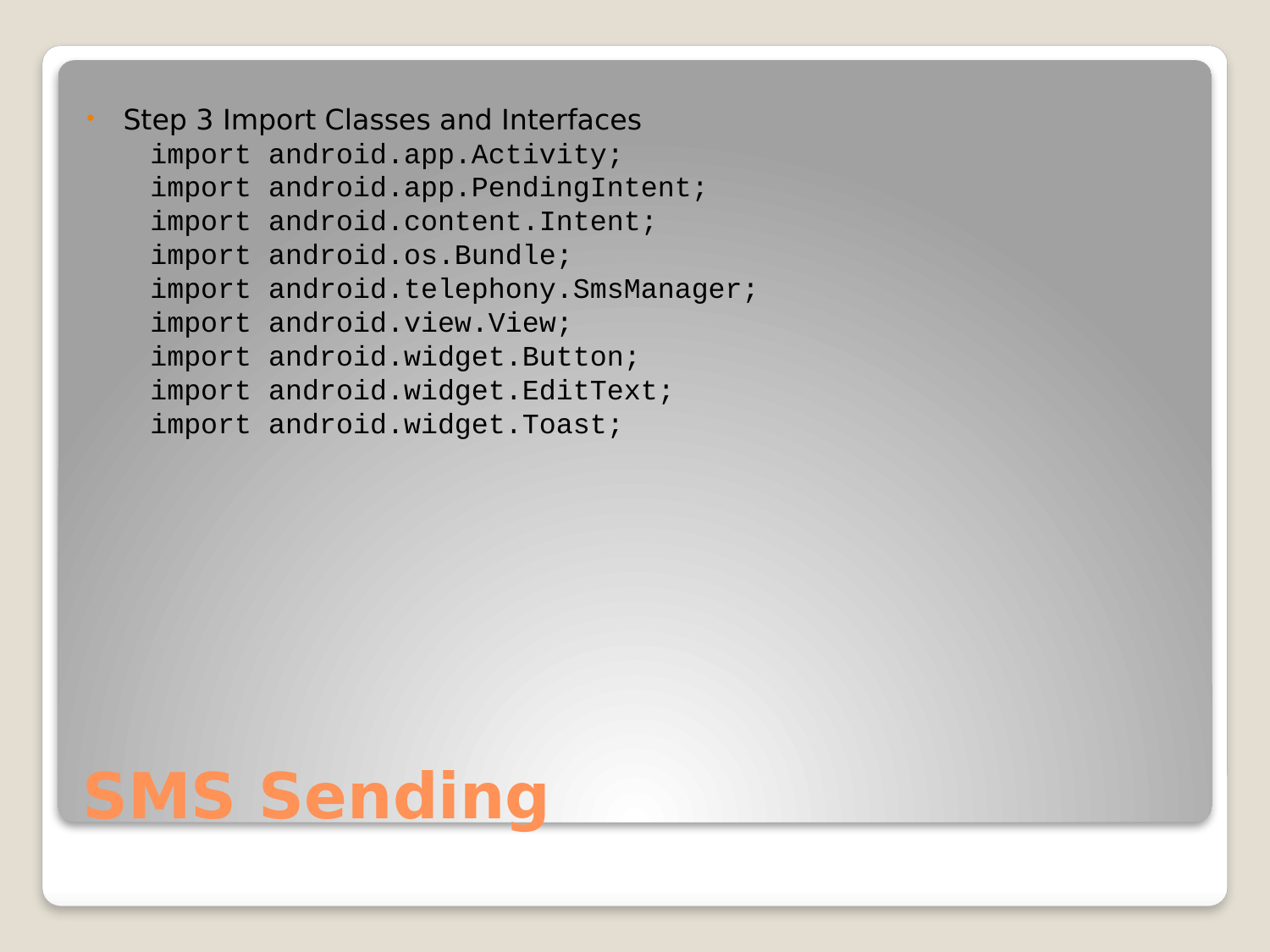

Step 3 Import Classes and Interfaces
import android.app.Activity;
import android.app.PendingIntent;
import android.content.Intent;
import android.os.Bundle;
import android.telephony.SmsManager;
import android.view.View;
import android.widget.Button;
import android.widget.EditText;
import android.widget.Toast;
# SMS Sending